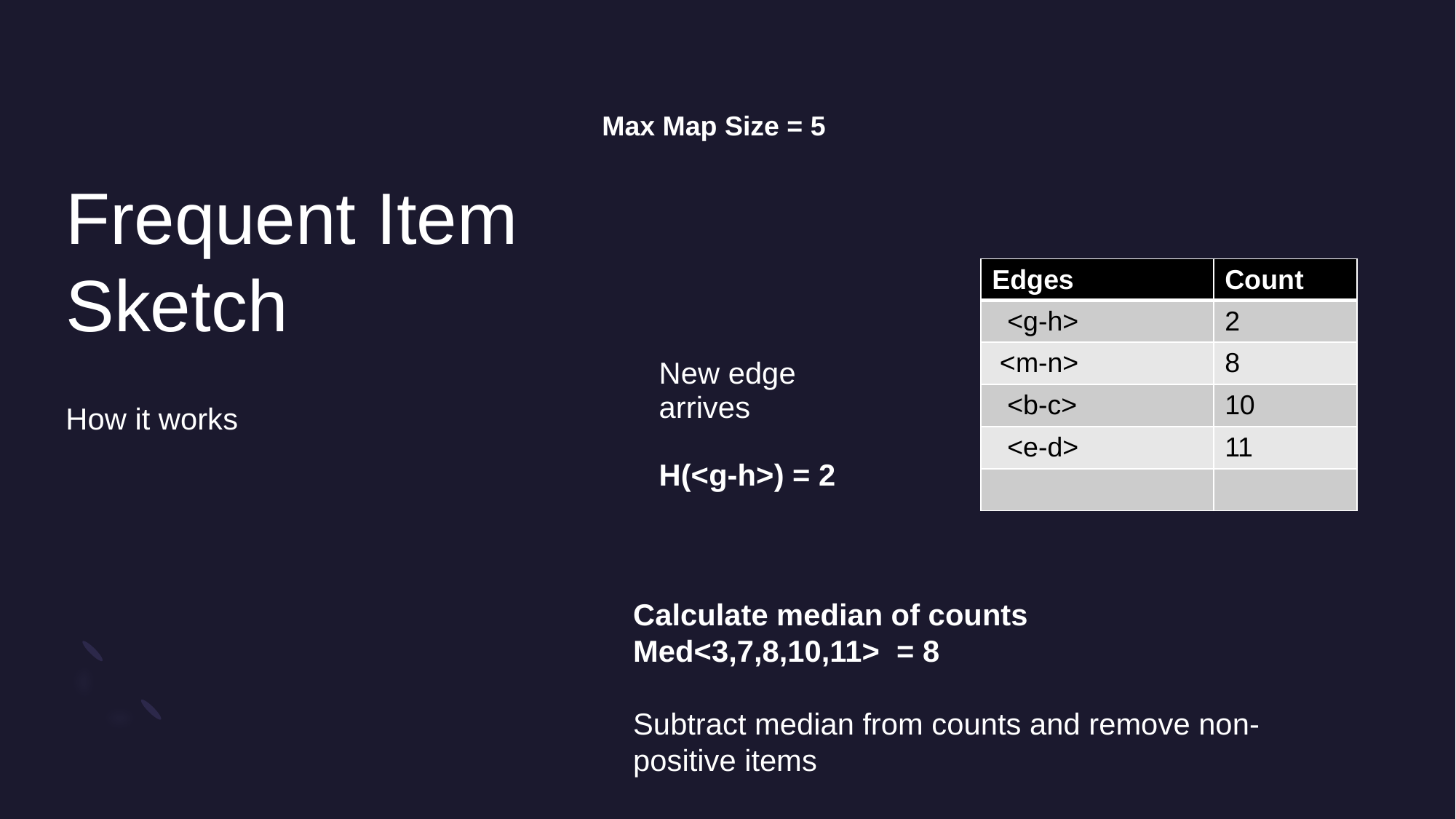

Max Map Size = 5
# Frequent Item Sketch
| Edges | Count |
| --- | --- |
| <g-h> | 2 |
| <m-n> | 8 |
| <b-c> | 10 |
| <e-d> | 11 |
|  |  |
New edge arrives

H(<g-h>) = 2
How it works

Calculate median of counts
Med<3,7,8,10,11>  = 8

Subtract median from counts and remove non-positive items